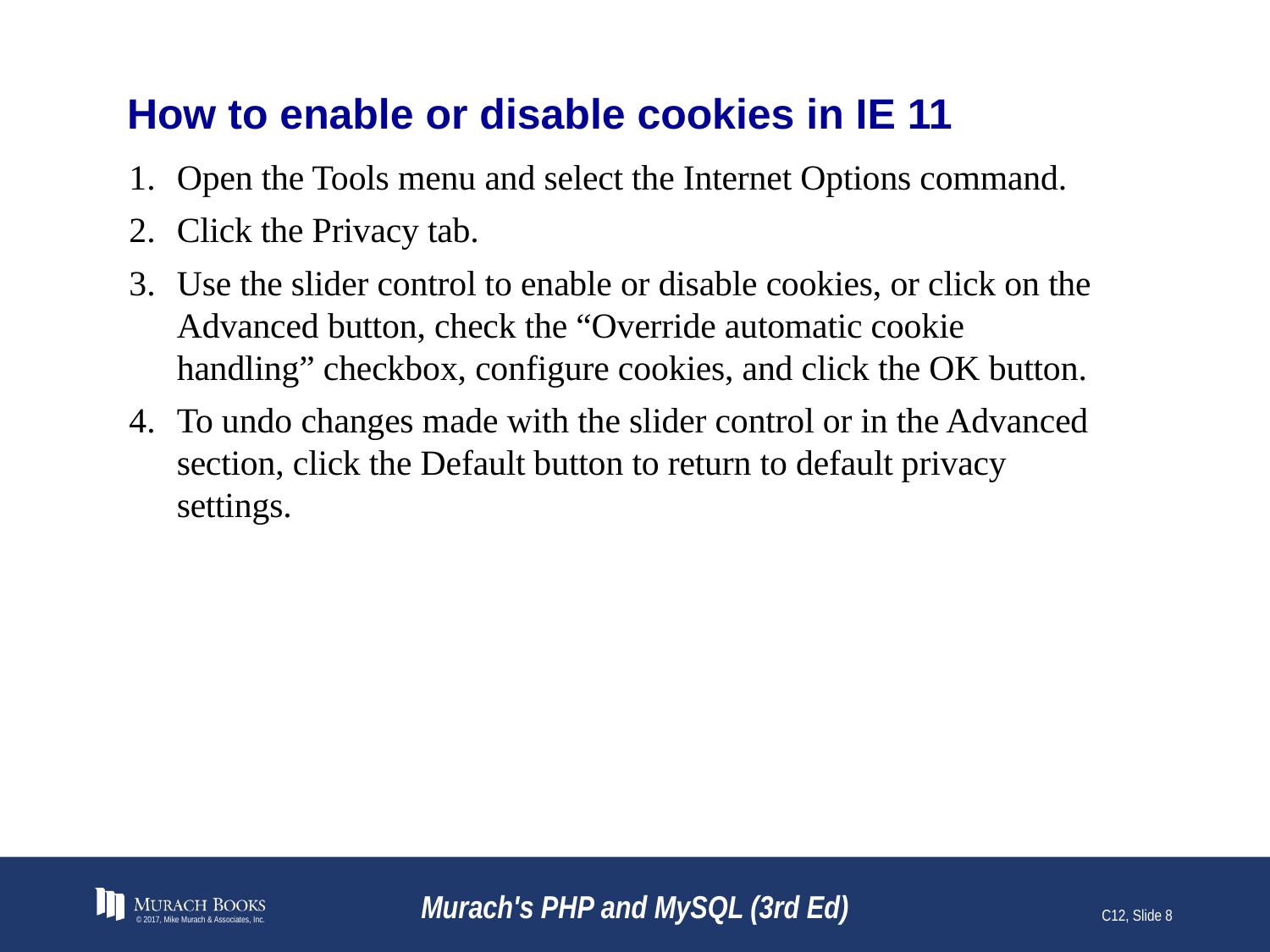

# How to enable or disable cookies in IE 11
Open the Tools menu and select the Internet Options command.
Click the Privacy tab.
Use the slider control to enable or disable cookies, or click on the Advanced button, check the “Override automatic cookie handling” checkbox, configure cookies, and click the OK button.
To undo changes made with the slider control or in the Advanced section, click the Default button to return to default privacy settings.

© 2017, Mike Murach & Associates, Inc.
Murach's PHP and MySQL (3rd Ed)

C12, Slide 8